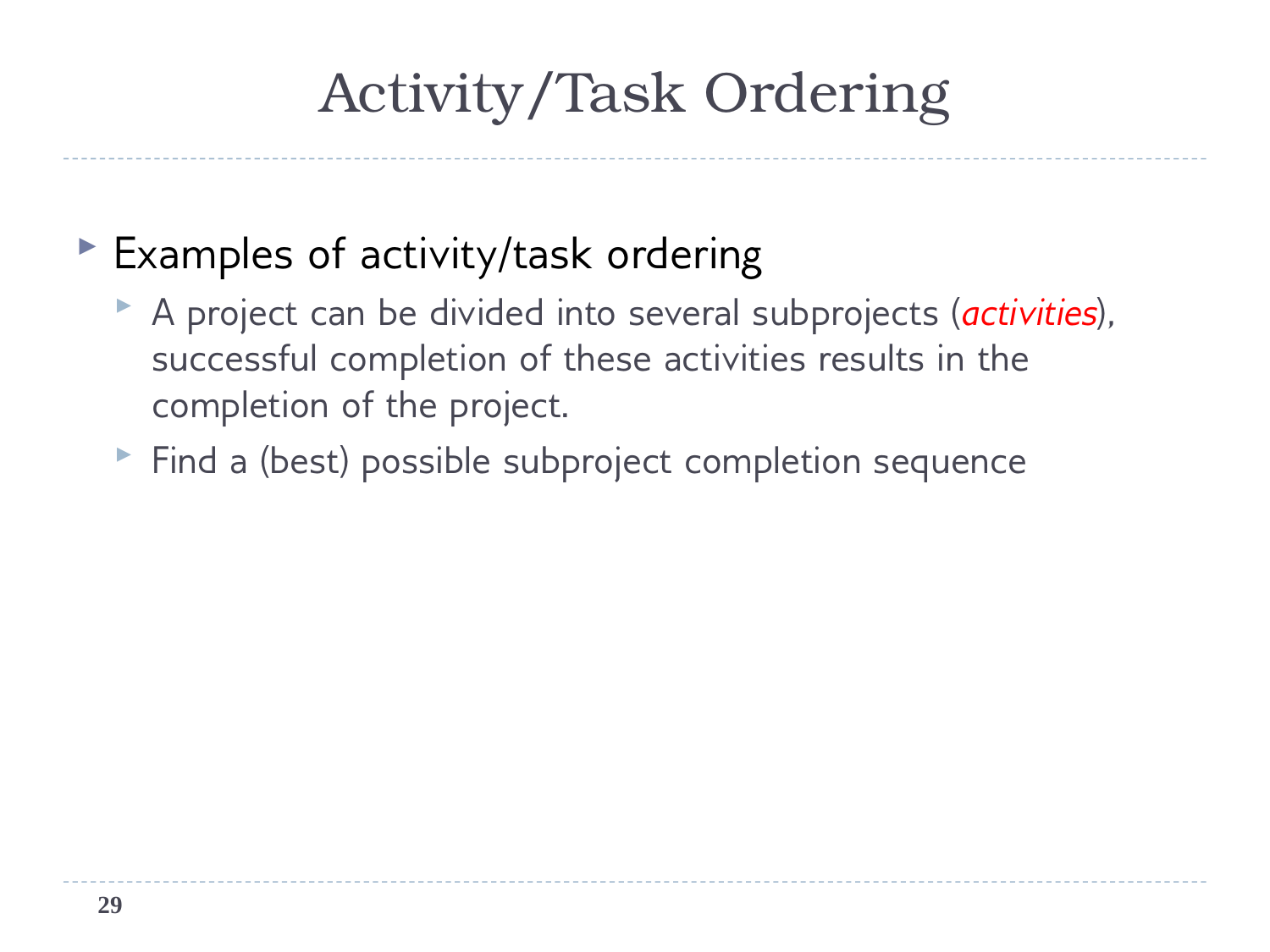

# Activity/Task Ordering
Examples of activity/task ordering
A project can be divided into several subprojects (activities), successful completion of these activities results in the completion of the project.
Find a (best) possible subproject completion sequence

29